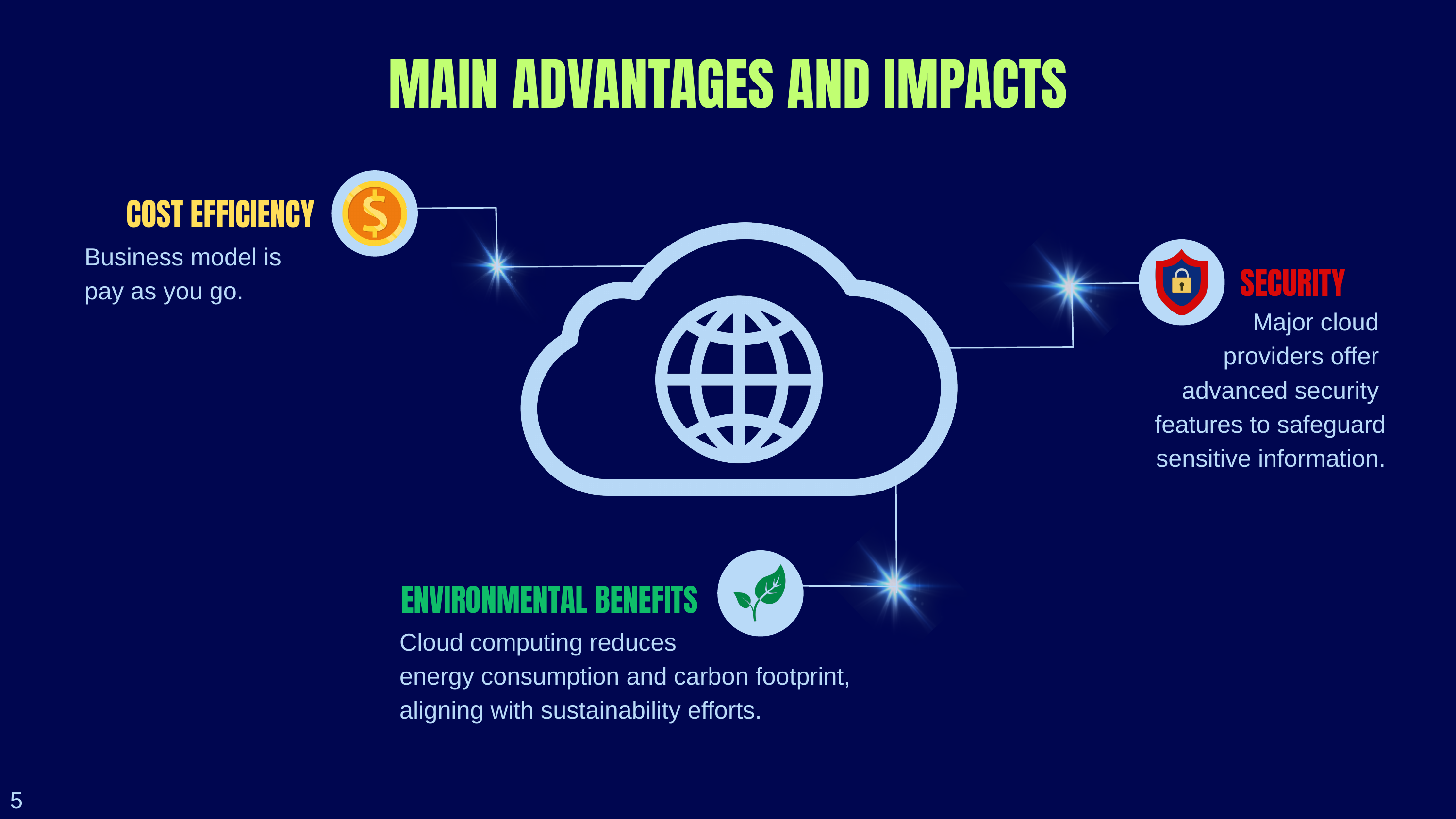

MAIN ADVANTAGES AND IMPACTS

COST EFFICIENCY

Business model is pay as you go.

SECURITY

Major cloud
providers offer
advanced security
features to safeguard sensitive information.

ENVIRONMENTAL BENEFITS

Cloud computing reduces
energy consumption and carbon footprint, aligning with sustainability efforts.
5